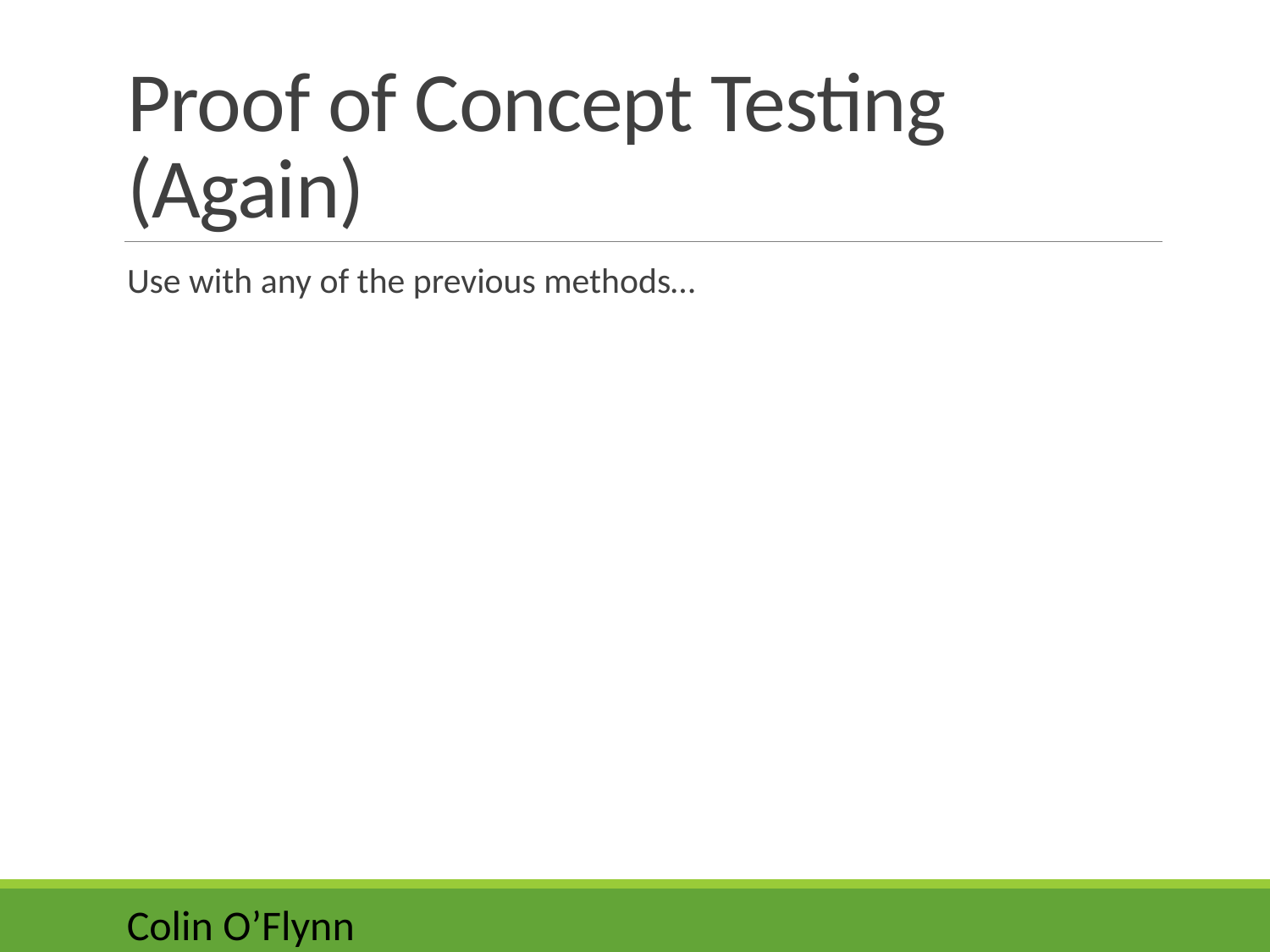

# Proof of Concept Testing (Again)
Use with any of the previous methods…